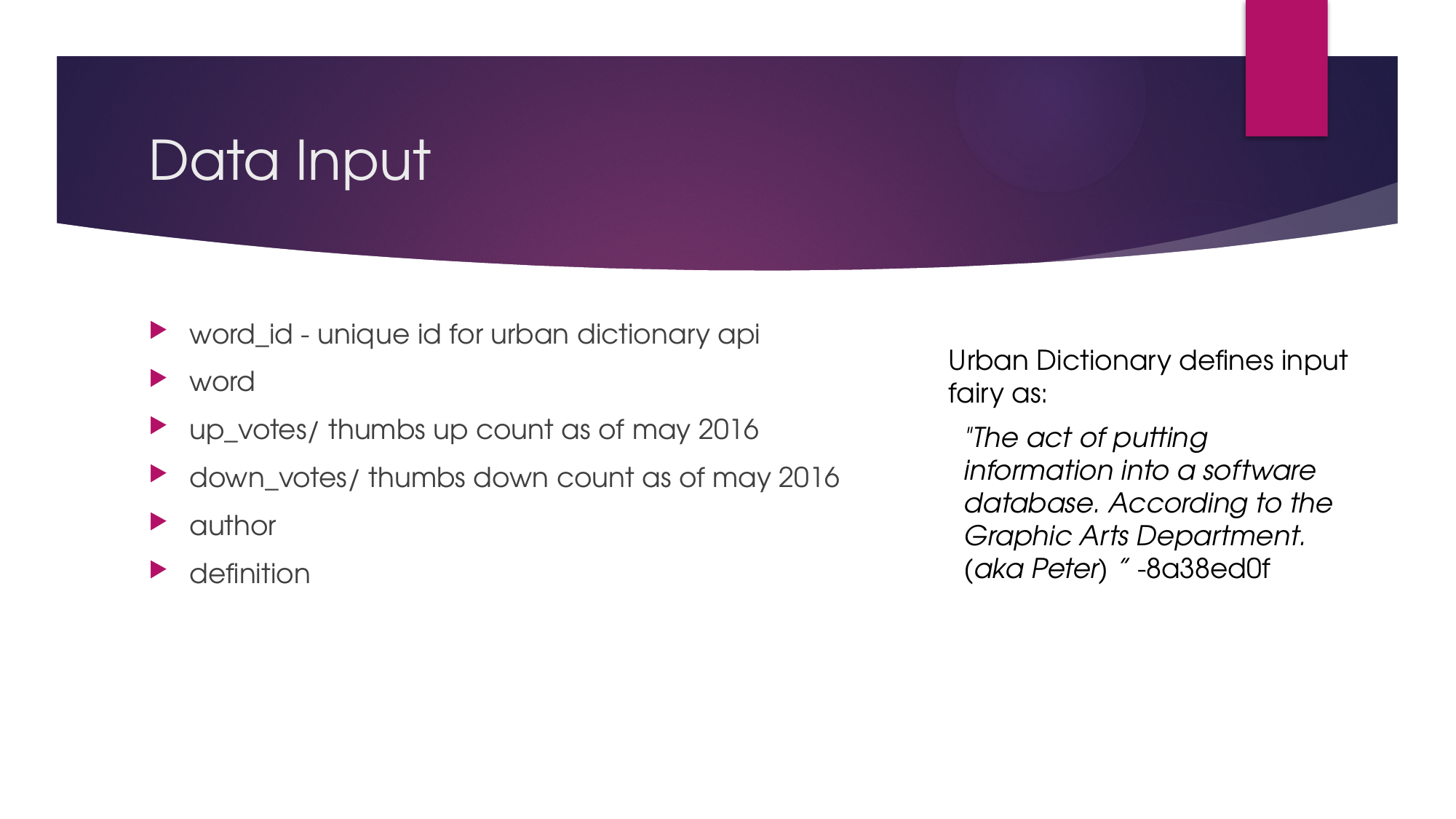

# Data Input
word_id - unique id for urban dictionary api
word
up_votes/ thumbs up count as of may 2016
down_votes/ thumbs down count as of may 2016
author
definition

Urban Dictionary defines input fairy as:
"The act of putting information into a software database. According to the Graphic Arts Department. (aka Peter) ” -8a38ed0f